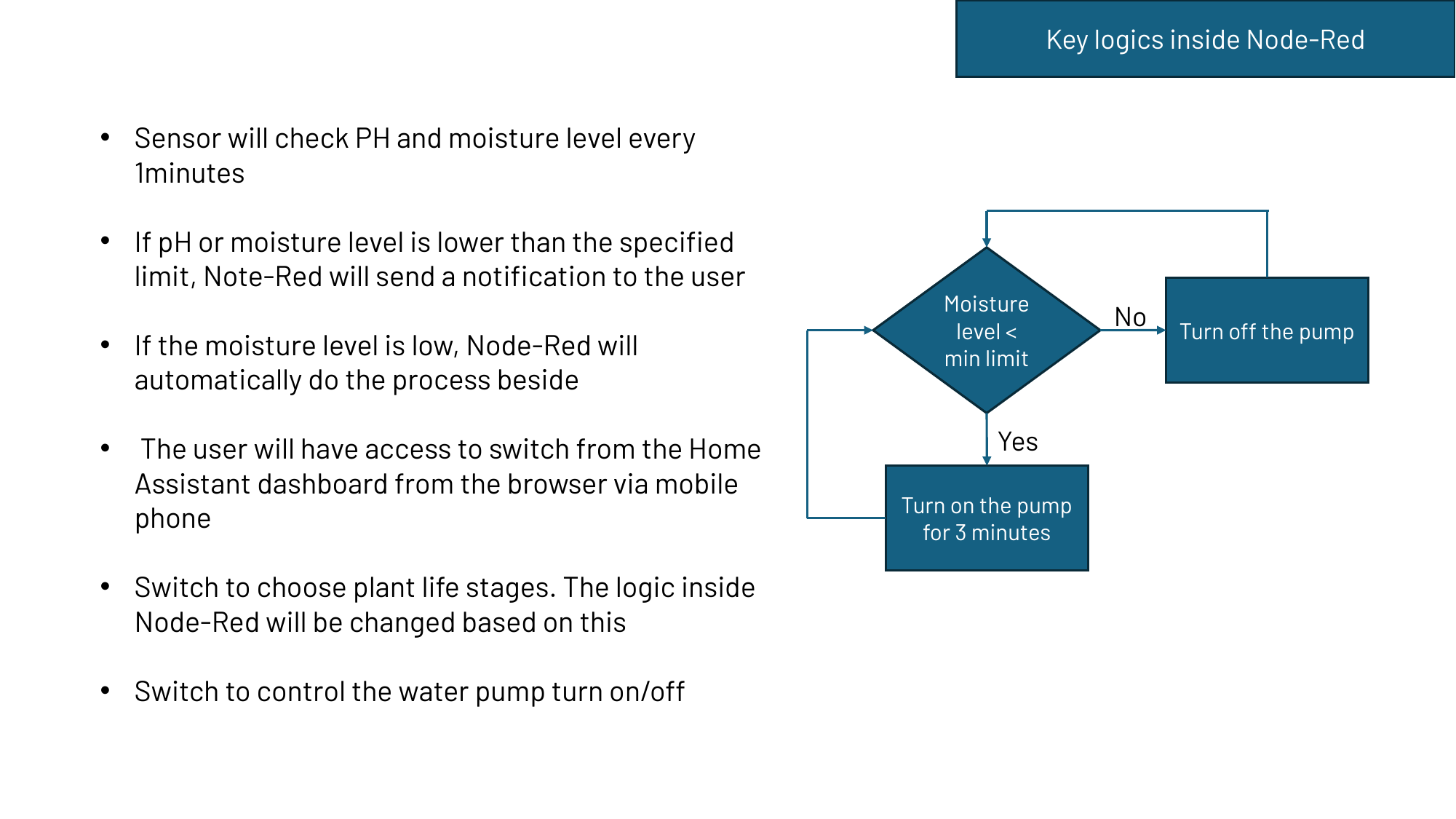

Key logics inside Node-Red
Sensor will check PH and moisture level every 1minutes

If pH or moisture level is lower than the specified limit, Note-Red will send a notification to the user

If the moisture level is low, Node-Red will automatically do the process beside

 The user will have access to switch from the Home Assistant dashboard from the browser via mobile phone

Switch to choose plant life stages. The logic inside Node-Red will be changed based on this

Switch to control the water pump turn on/off
Moisture level < min limit
Turn off the pump
No
Yes
Turn on the pump for 3 minutes